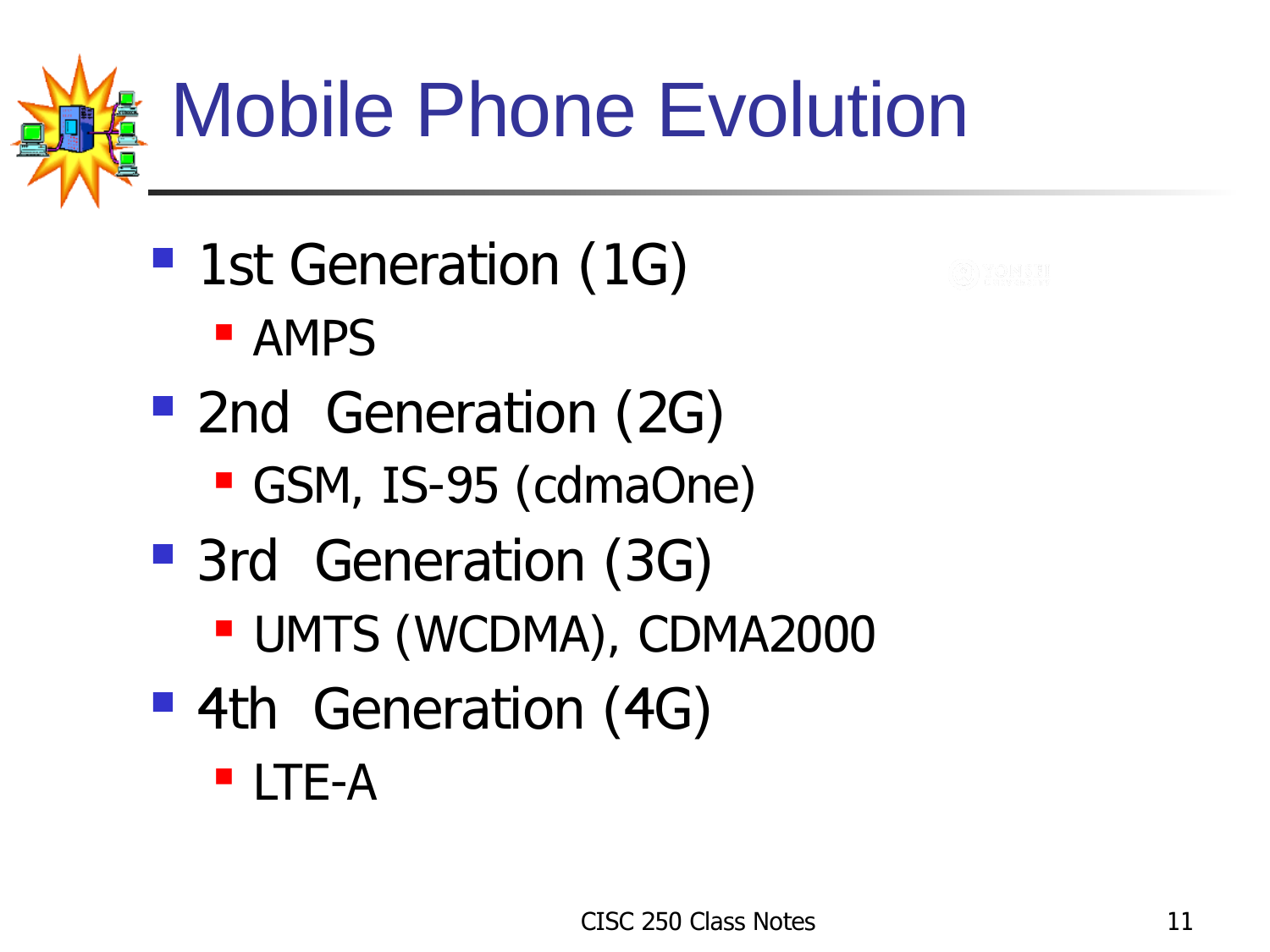

# Mobile Phone Evolution
1st Generation (1G)
AMPS
2nd  Generation (2G)
GSM, IS-95 (cdmaOne)
3rd  Generation (3G)
UMTS (WCDMA), CDMA2000
4th  Generation (4G)
LTE-A

CISC 250 Class Notes
11